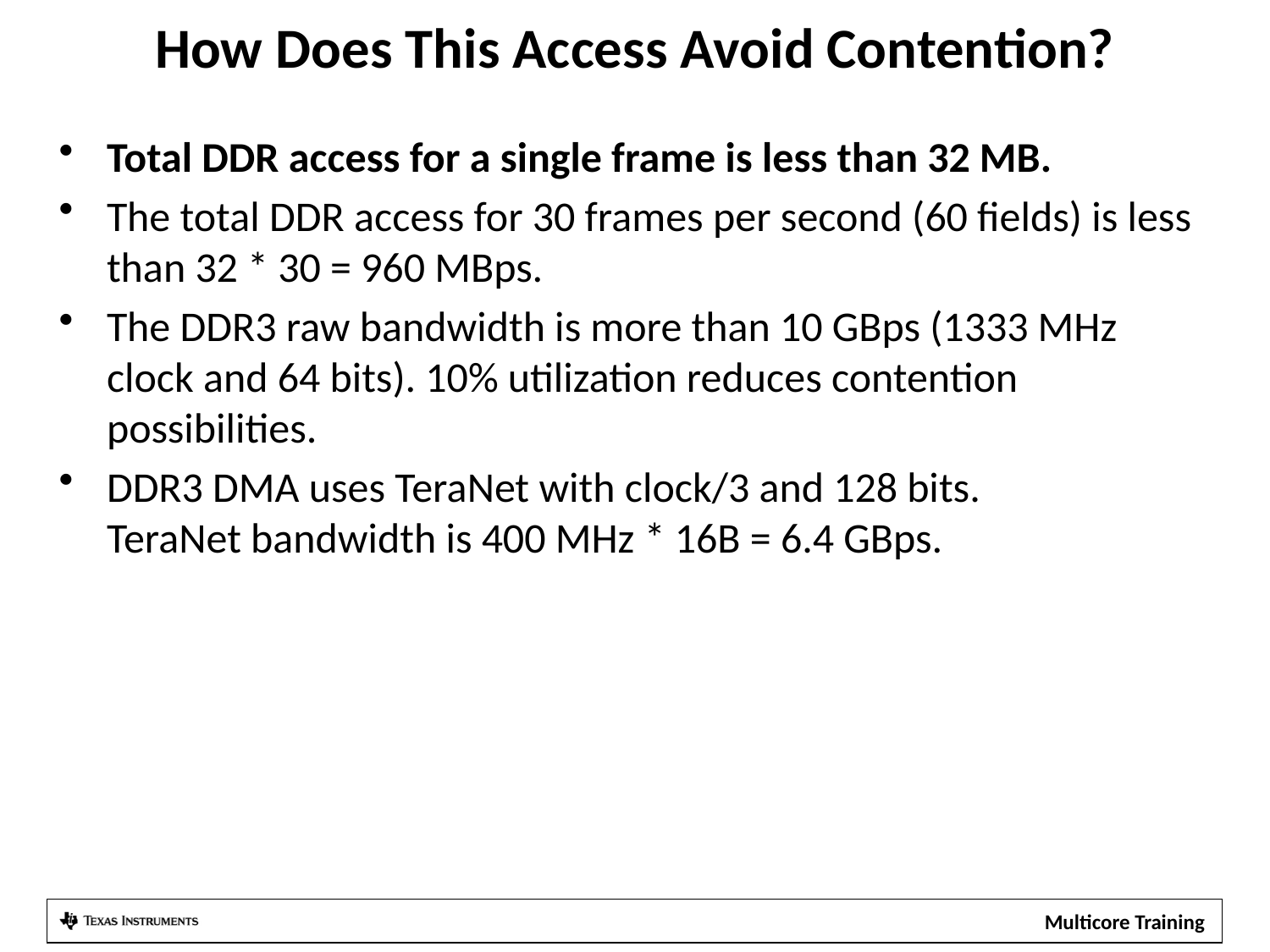

# How Does This Access Avoid Contention?
Total DDR access for a single frame is less than 32 MB.
The total DDR access for 30 frames per second (60 fields) is less than 32 * 30 = 960 MBps.
The DDR3 raw bandwidth is more than 10 GBps (1333 MHz clock and 64 bits). 10% utilization reduces contention possibilities.
DDR3 DMA uses TeraNet with clock/3 and 128 bits.
TeraNet bandwidth is 400 MHz * 16B = 6.4 GBps.